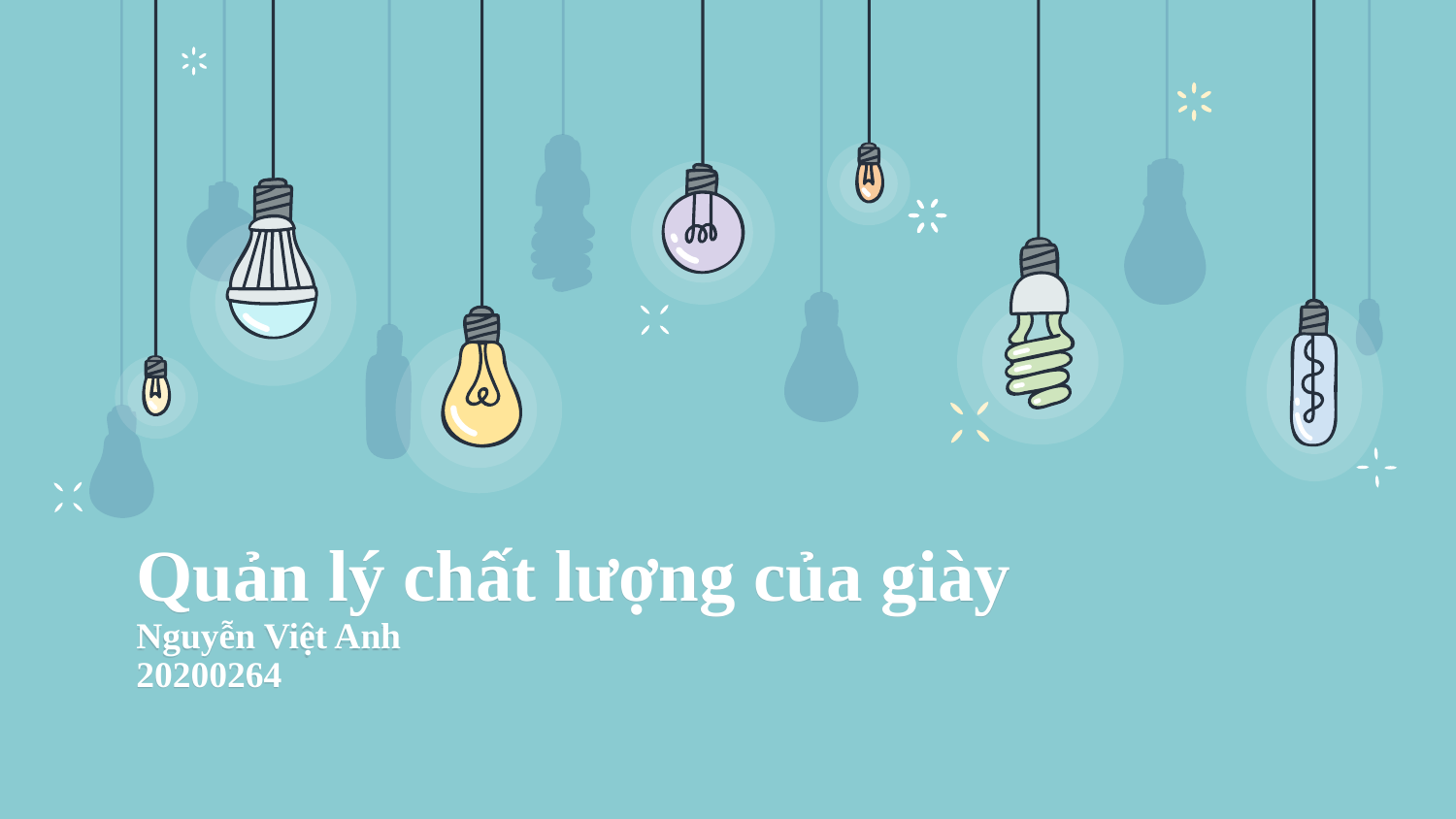

# Quản lý chất lượng của giày Nguyễn Việt Anh 20200264